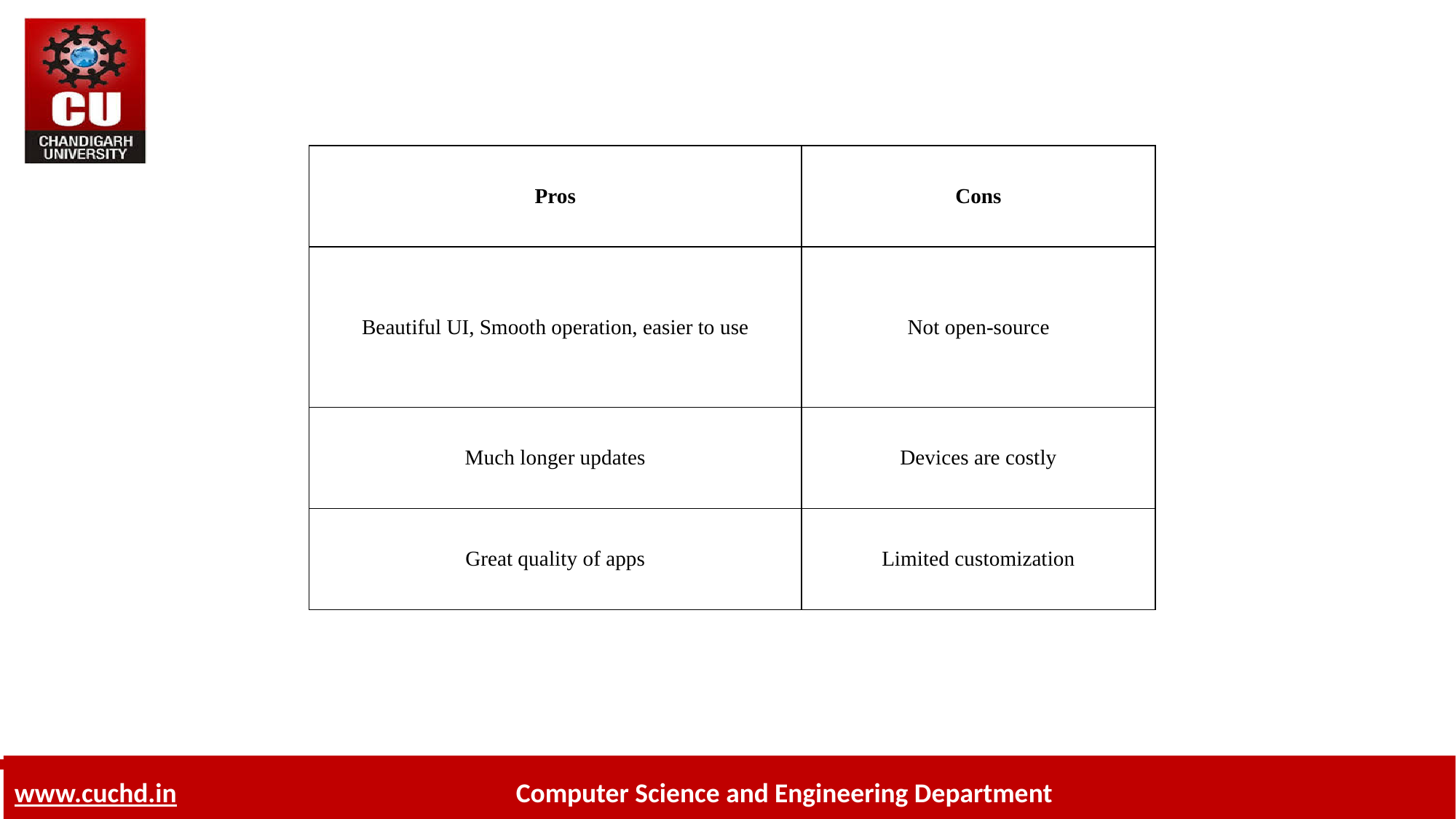

| Pros | Cons |
| --- | --- |
| Beautiful UI, Smooth operation, easier to use | Not open-source |
| Much longer updates | Devices are costly |
| Great quality of apps | Limited customization |